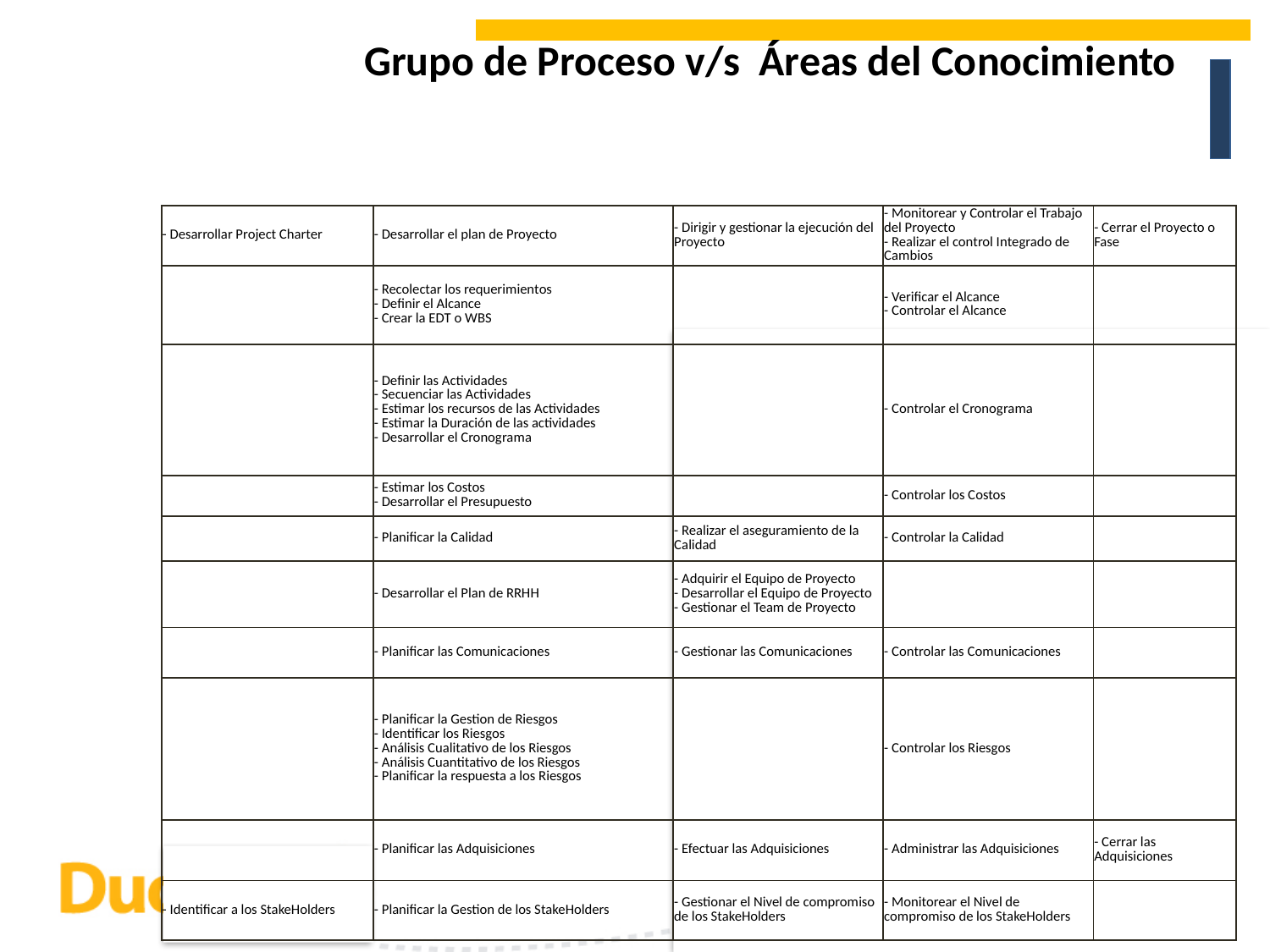

# Grupo de Proceso v/s  Áreas del Conocimiento
Seguimiento y Control
(12)

Iniciación
(2)

Planificación
(21)

Ejecución
(7)

Cierre
(2)
| - Desarrollar Project Charter | - Desarrollar el plan de Proyecto | - Dirigir y gestionar la ejecución del Proyecto | - Monitorear y Controlar el Trabajo del Proyecto - Realizar el control Integrado de Cambios | - Cerrar el Proyecto o Fase |
| --- | --- | --- | --- | --- |
|  | - Recolectar los requerimientos - Definir el Alcance - Crear la EDT o WBS |  | - Verificar el Alcance - Controlar el Alcance |  |
|  | - Definir las Actividades - Secuenciar las Actividades - Estimar los recursos de las Actividades - Estimar la Duración de las actividades - Desarrollar el Cronograma |  | - Controlar el Cronograma |  |
|  | - Estimar los Costos - Desarrollar el Presupuesto |  | - Controlar los Costos |  |
|  | - Planificar la Calidad | - Realizar el aseguramiento de la Calidad | - Controlar la Calidad |  |
|  | - Desarrollar el Plan de RRHH | - Adquirir el Equipo de Proyecto - Desarrollar el Equipo de Proyecto - Gestionar el Team de Proyecto |  |  |
|  | - Planificar las Comunicaciones | - Gestionar las Comunicaciones | - Controlar las Comunicaciones |  |
|  | - Planificar la Gestion de Riesgos - Identificar los Riesgos - Análisis Cualitativo de los Riesgos - Análisis Cuantitativo de los Riesgos - Planificar la respuesta a los Riesgos |  | - Controlar los Riesgos |  |
|  | - Planificar las Adquisiciones | - Efectuar las Adquisiciones | - Administrar las Adquisiciones | - Cerrar las Adquisiciones |
| - Identificar a los StakeHolders | - Planificar la Gestion de los StakeHolders | - Gestionar el Nivel de compromiso de los StakeHolders | - Monitorear el Nivel de compromiso de los StakeHolders |  |

Integración

Alcance

Tiempo

Costo

Calidad

RRHH

Comunicaciones

Riesgos

Adquisiciones

Stakeholders